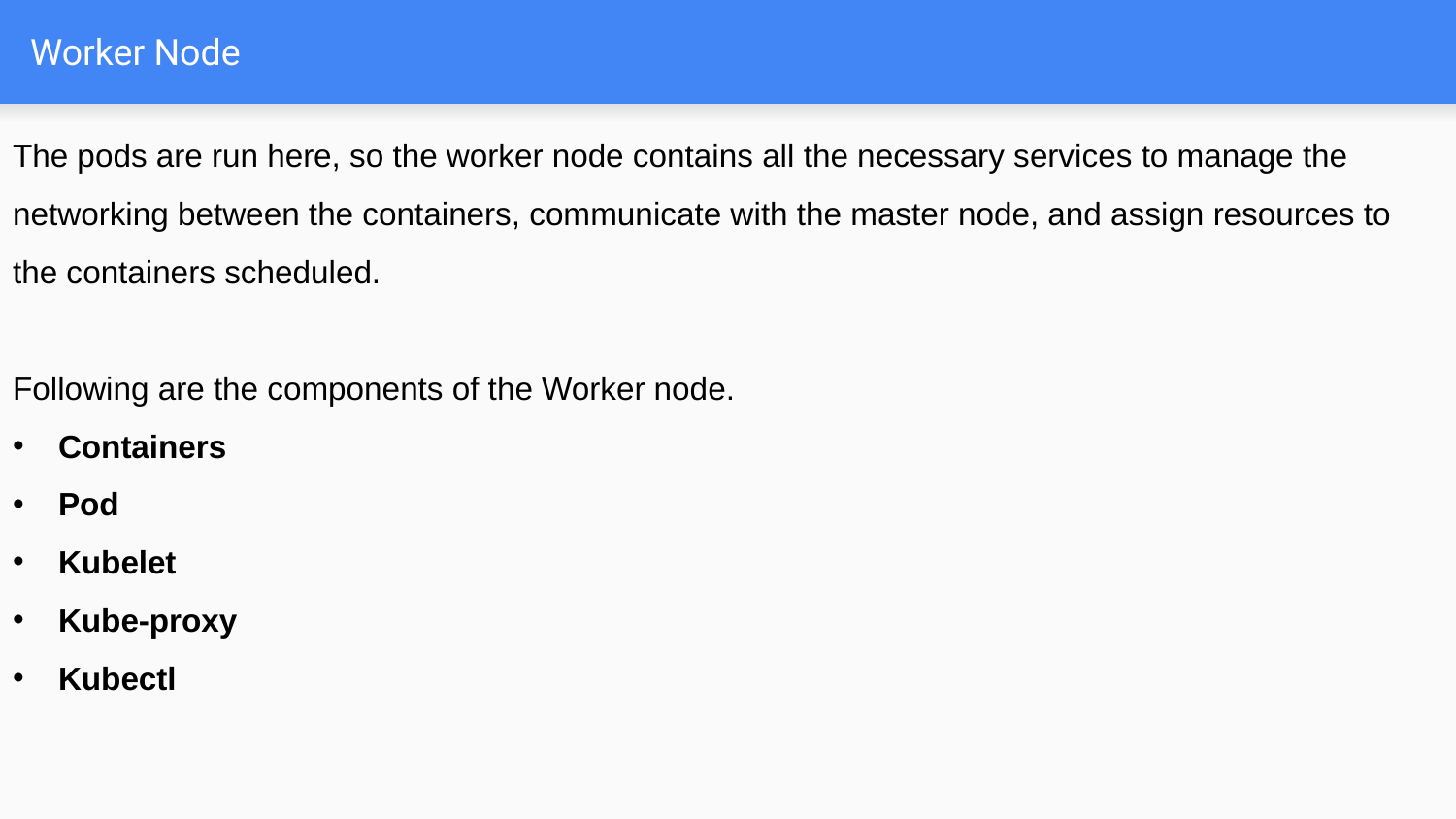

# Worker Node
The pods are run here, so the worker node contains all the necessary services to manage the networking between the containers, communicate with the master node, and assign resources to the containers scheduled.

Following are the components of the Worker node.
Containers
Pod
Kubelet
Kube-proxy
Kubectl